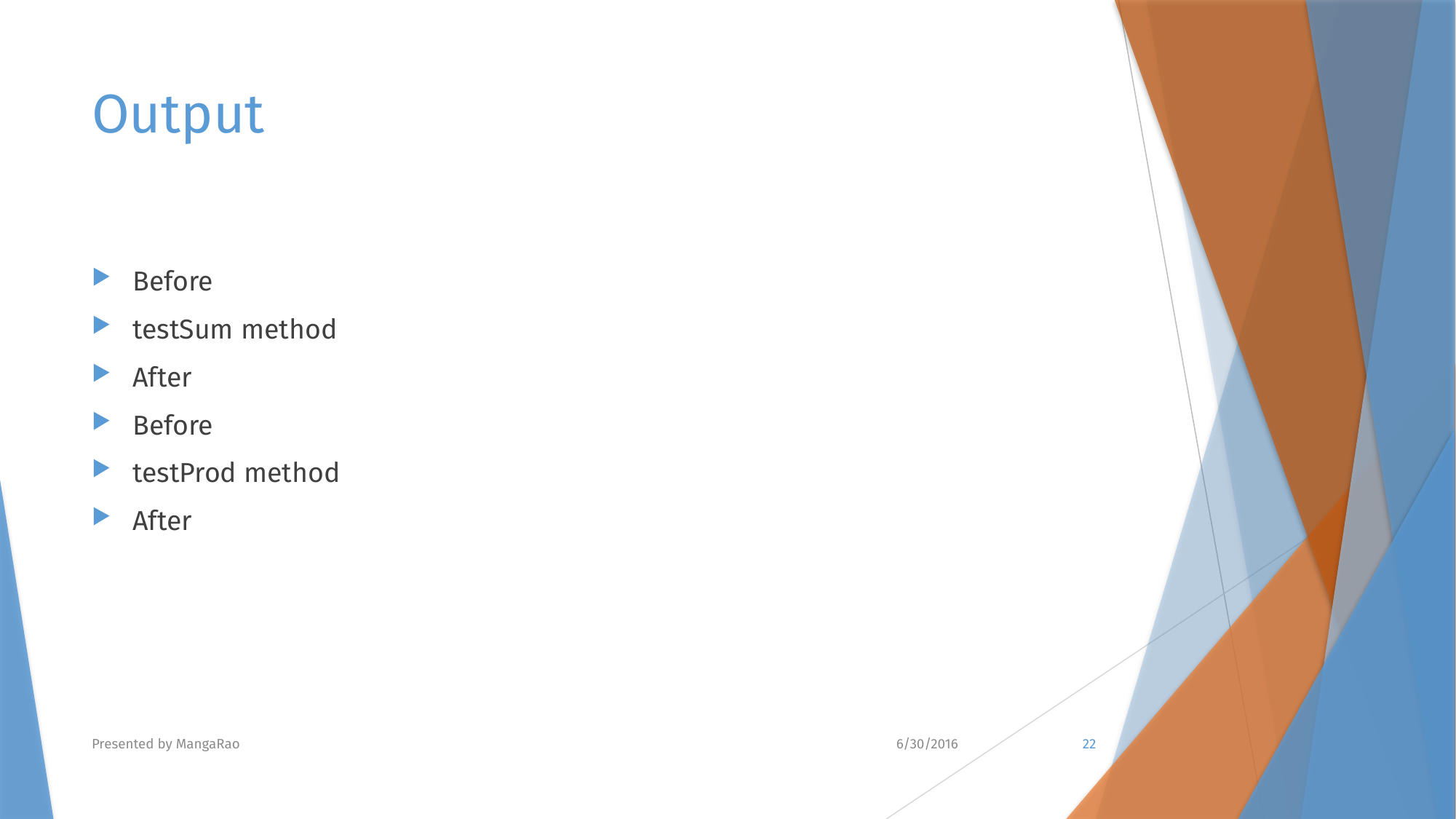

# Output
Before
testSum method
After
Before
testProd method
After

Presented by MangaRao
6/30/2016
22